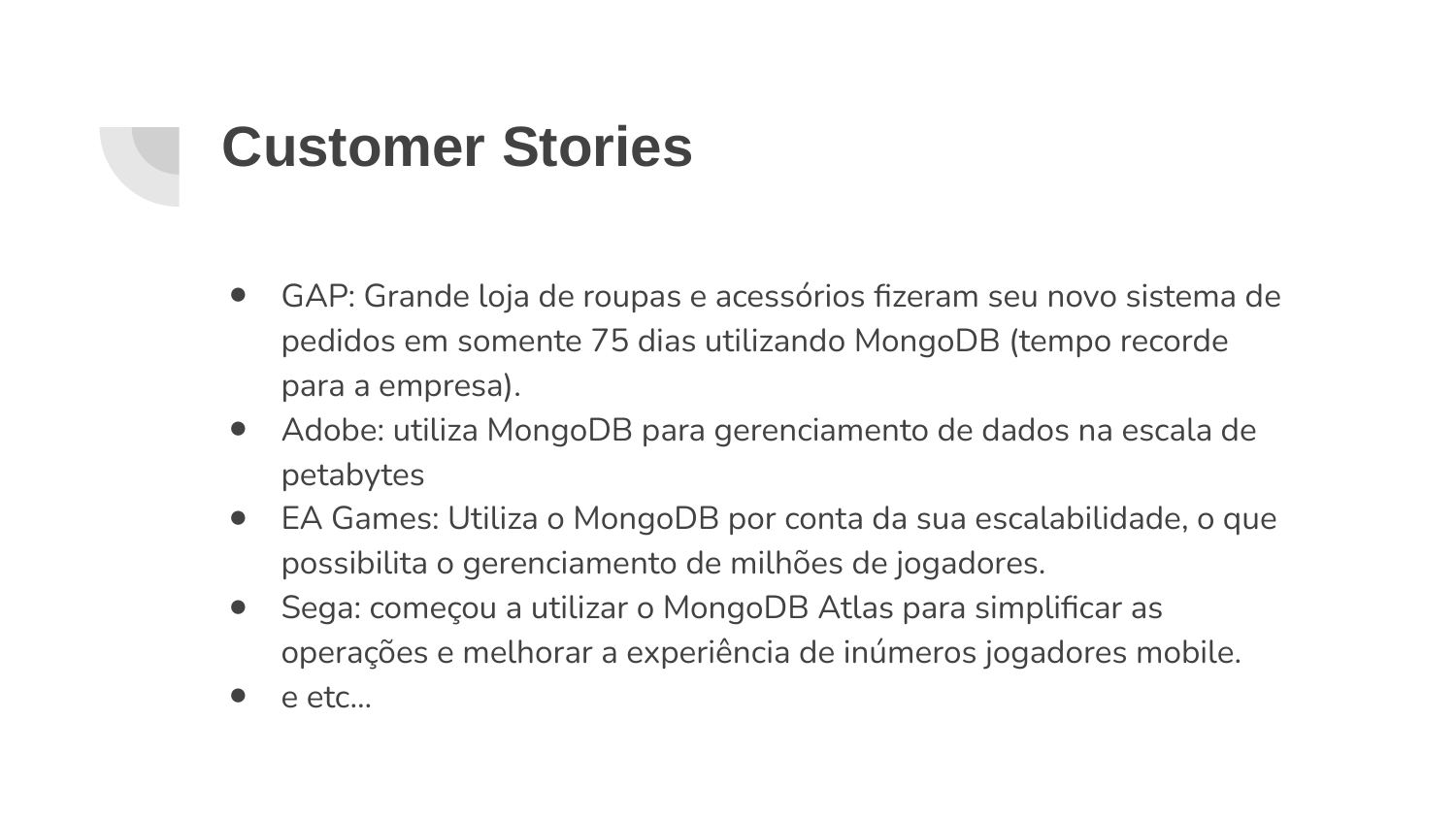

# Customer Stories
GAP: Grande loja de roupas e acessórios fizeram seu novo sistema de pedidos em somente 75 dias utilizando MongoDB (tempo recorde para a empresa).
Adobe: utiliza MongoDB para gerenciamento de dados na escala de petabytes
EA Games: Utiliza o MongoDB por conta da sua escalabilidade, o que possibilita o gerenciamento de milhões de jogadores.
Sega: começou a utilizar o MongoDB Atlas para simplificar as operações e melhorar a experiência de inúmeros jogadores mobile.
e etc...